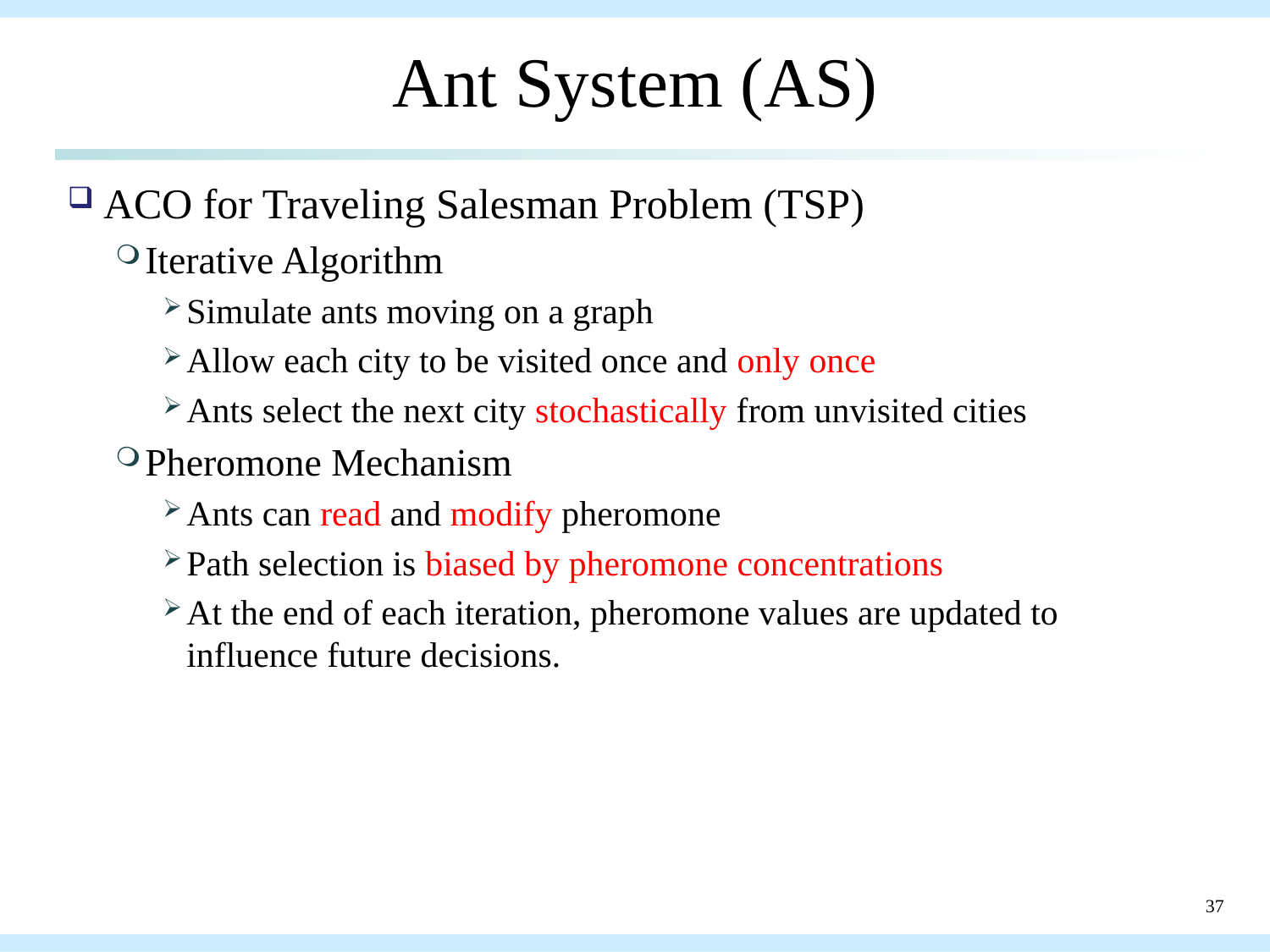

# Ant System (AS)
ACO for Traveling Salesman Problem (TSP)
Iterative Algorithm
Simulate ants moving on a graph
Allow each city to be visited once and only once
Ants select the next city stochastically from unvisited cities
Pheromone Mechanism
Ants can read and modify pheromone
Path selection is biased by pheromone concentrations
At the end of each iteration, pheromone values are updated to influence future decisions.

37